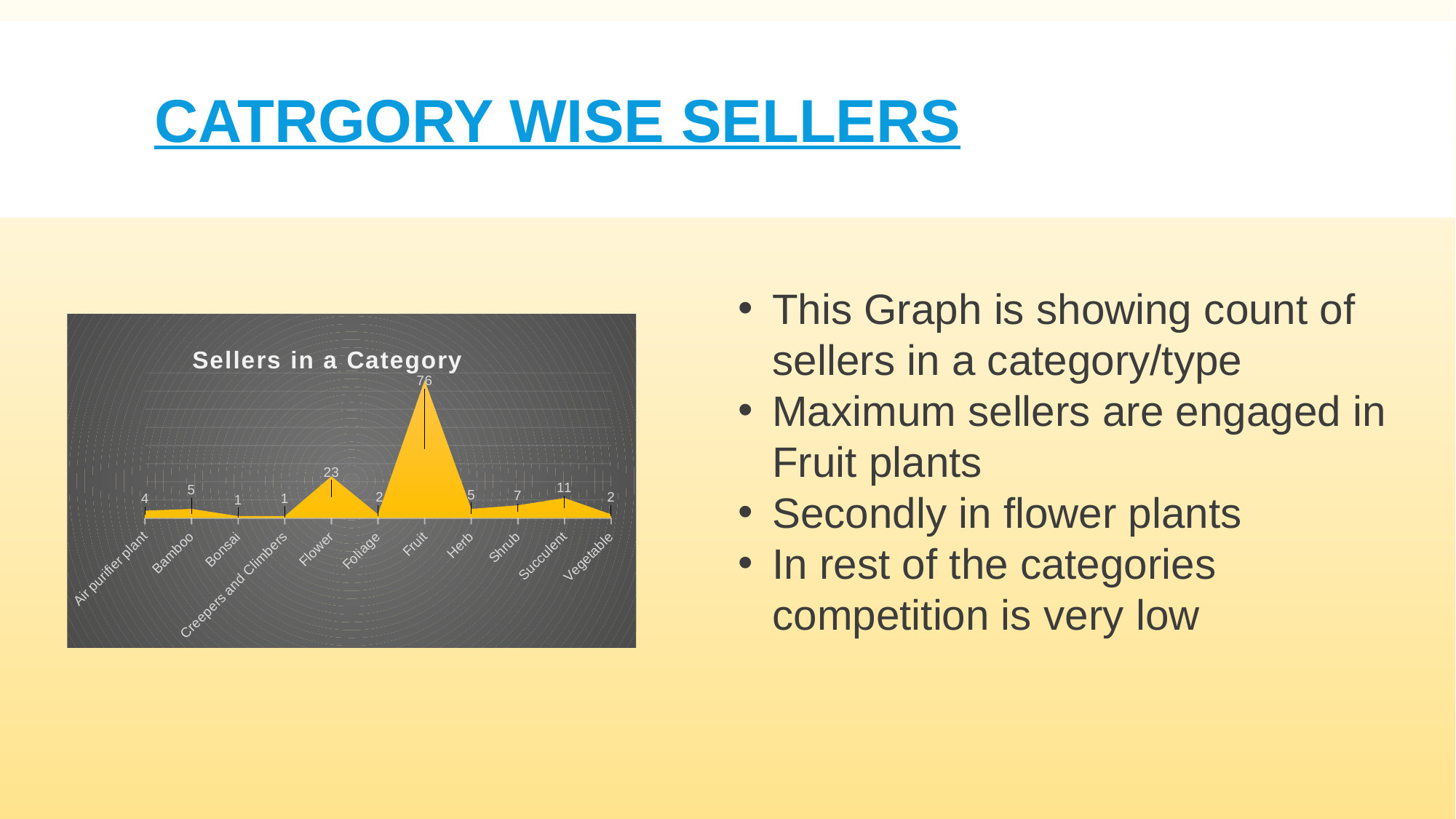

# Catrgory Wise sellers
This Graph is showing count of sellers in a category/type
Maximum sellers are engaged in Fruit plants
Secondly in flower plants
In rest of the categories competition is very low

### Chart: Sellers in a Category

| Category | Total |
|---|---|
|  Air purifier plant | 4.0 |
|  Bamboo | 5.0 |
|  Bonsai | 1.0 |
|  Creepers and Climbers | 1.0 |
|  Flower | 23.0 |
|  Foliage | 2.0 |
|  Fruit | 76.0 |
|  Herb | 5.0 |
|  Shrub | 7.0 |
|  Succulent | 11.0 |
|  Vegetable | 2.0 |